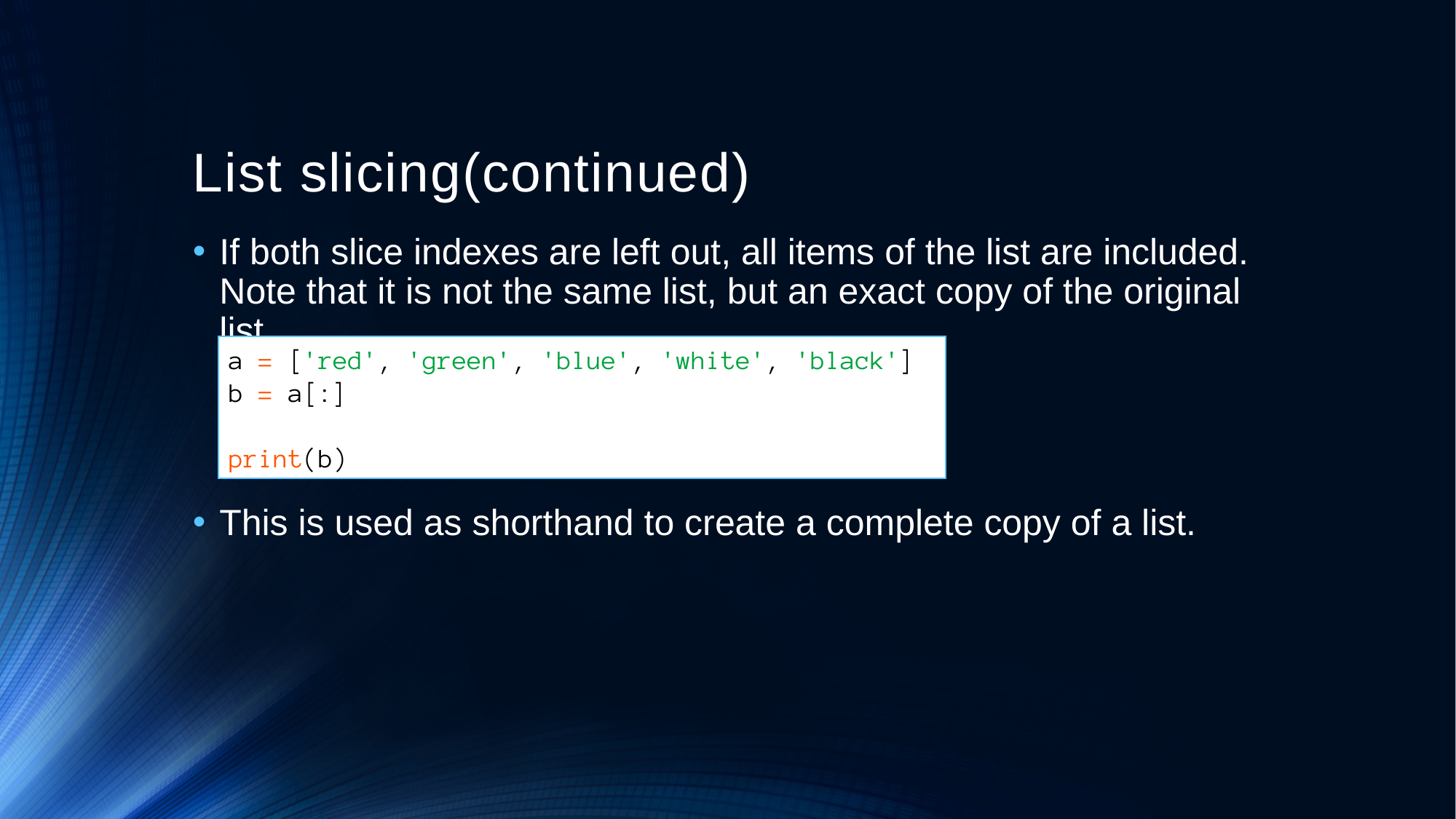

# List slicing(continued)
If both slice indexes are left out, all items of the list are included. Note that it is not the same list, but an exact copy of the original list.
a = ['red', 'green', 'blue', 'white', 'black']
b = a[:]

print(b)
This is used as shorthand to create a complete copy of a list.